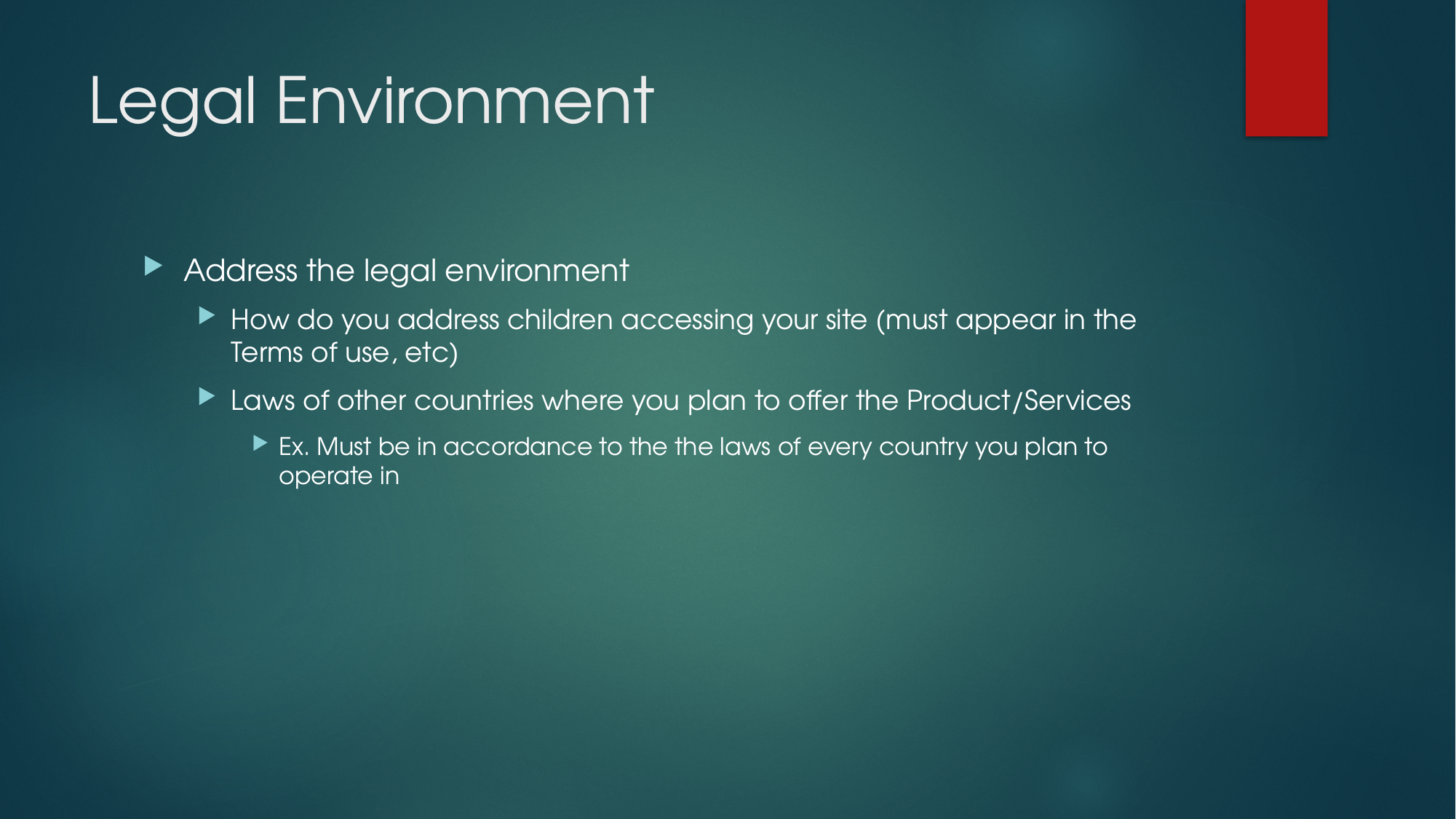

# Legal Environment
Address the legal environment
How do you address children accessing your site (must appear in the Terms of use, etc)
Laws of other countries where you plan to offer the Product/Services
Ex. Must be in accordance to the the laws of every country you plan to operate in